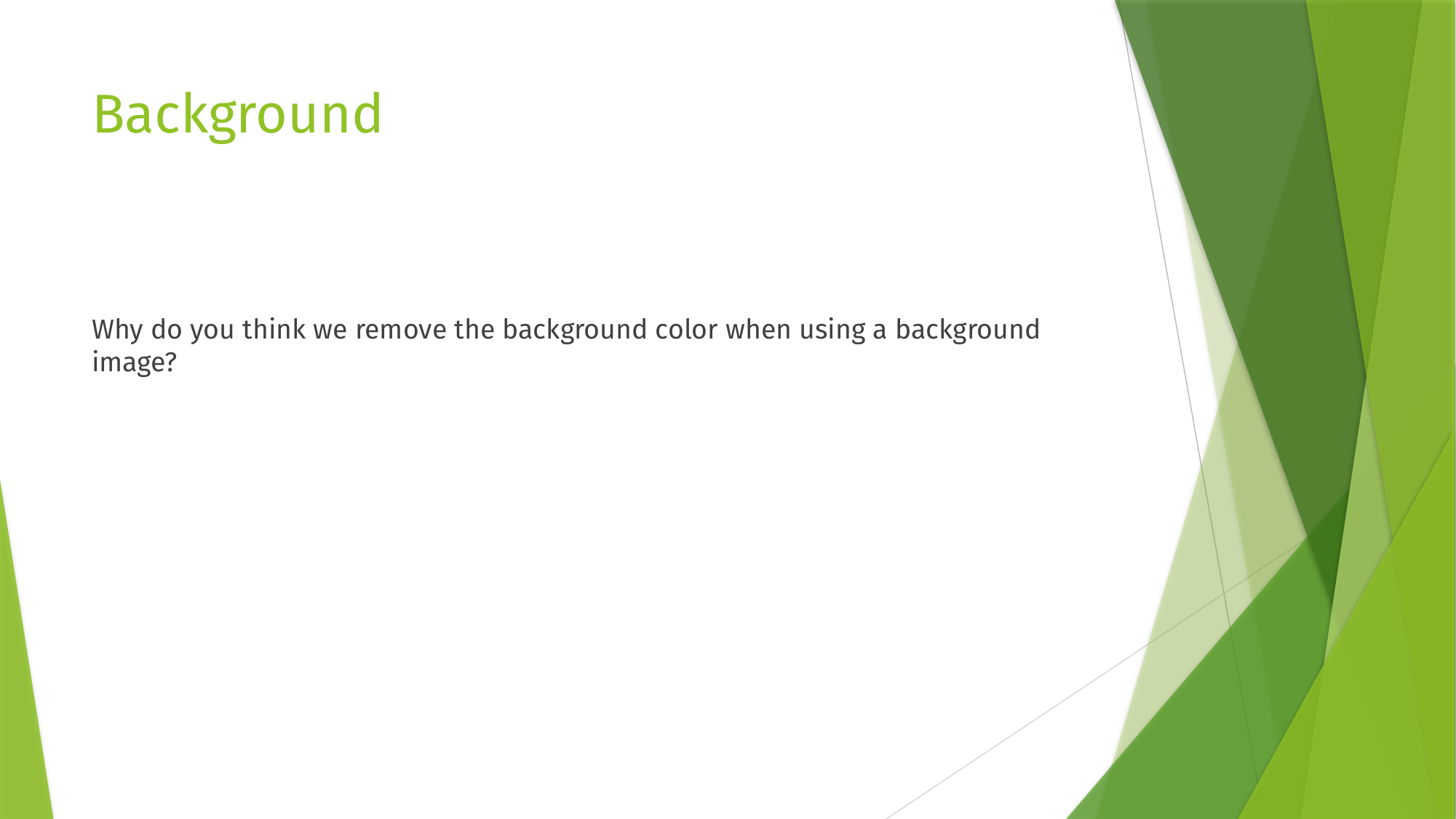

# Background

Why do you think we remove the background color when using a background image?